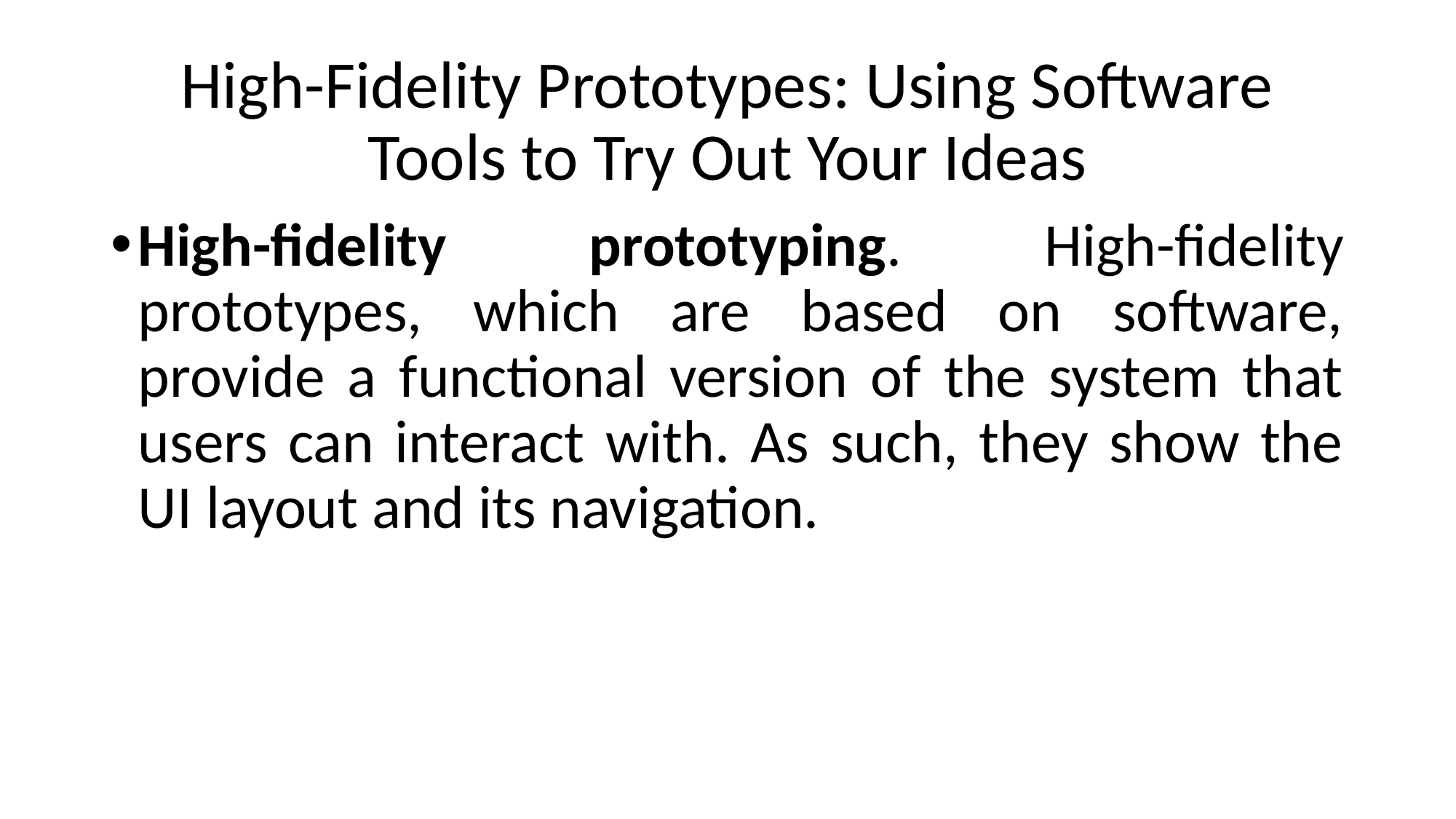

# High-Fidelity Prototypes: Using Software Tools to Try Out Your Ideas
High-fidelity prototyping. High-fidelity prototypes, which are based on software, provide a functional version of the system that users can interact with. As such, they show the UI layout and its navigation.